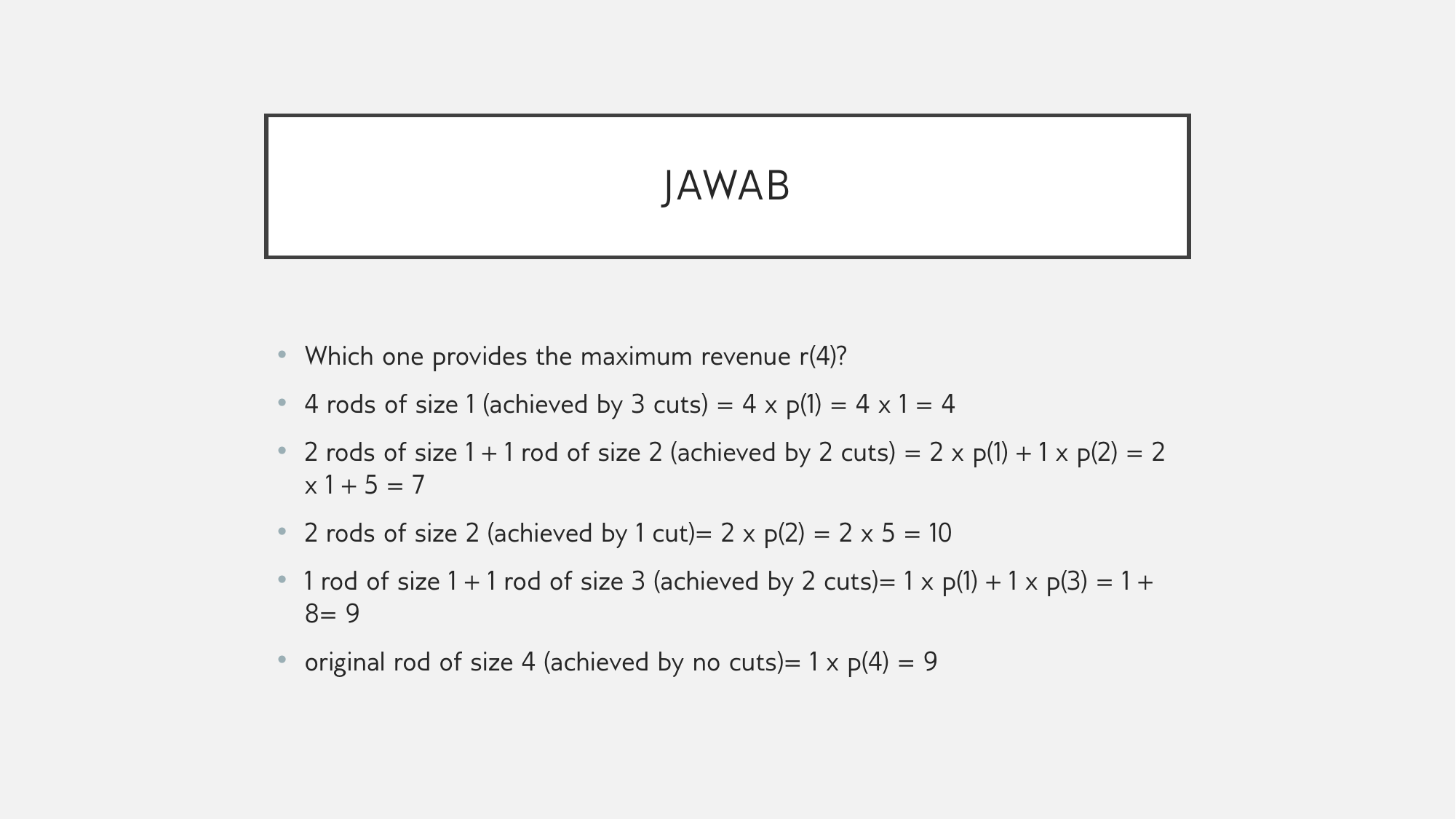

# jawab
Which one provides the maximum revenue r(4)?
4 rods of size 1 (achieved by 3 cuts) = 4 x p(1) = 4 x 1 = 4
2 rods of size 1 + 1 rod of size 2 (achieved by 2 cuts) = 2 x p(1) + 1 x p(2) = 2 x 1 + 5 = 7
2 rods of size 2 (achieved by 1 cut)= 2 x p(2) = 2 x 5 = 10
1 rod of size 1 + 1 rod of size 3 (achieved by 2 cuts)= 1 x p(1) + 1 x p(3) = 1 + 8= 9
original rod of size 4 (achieved by no cuts)= 1 x p(4) = 9